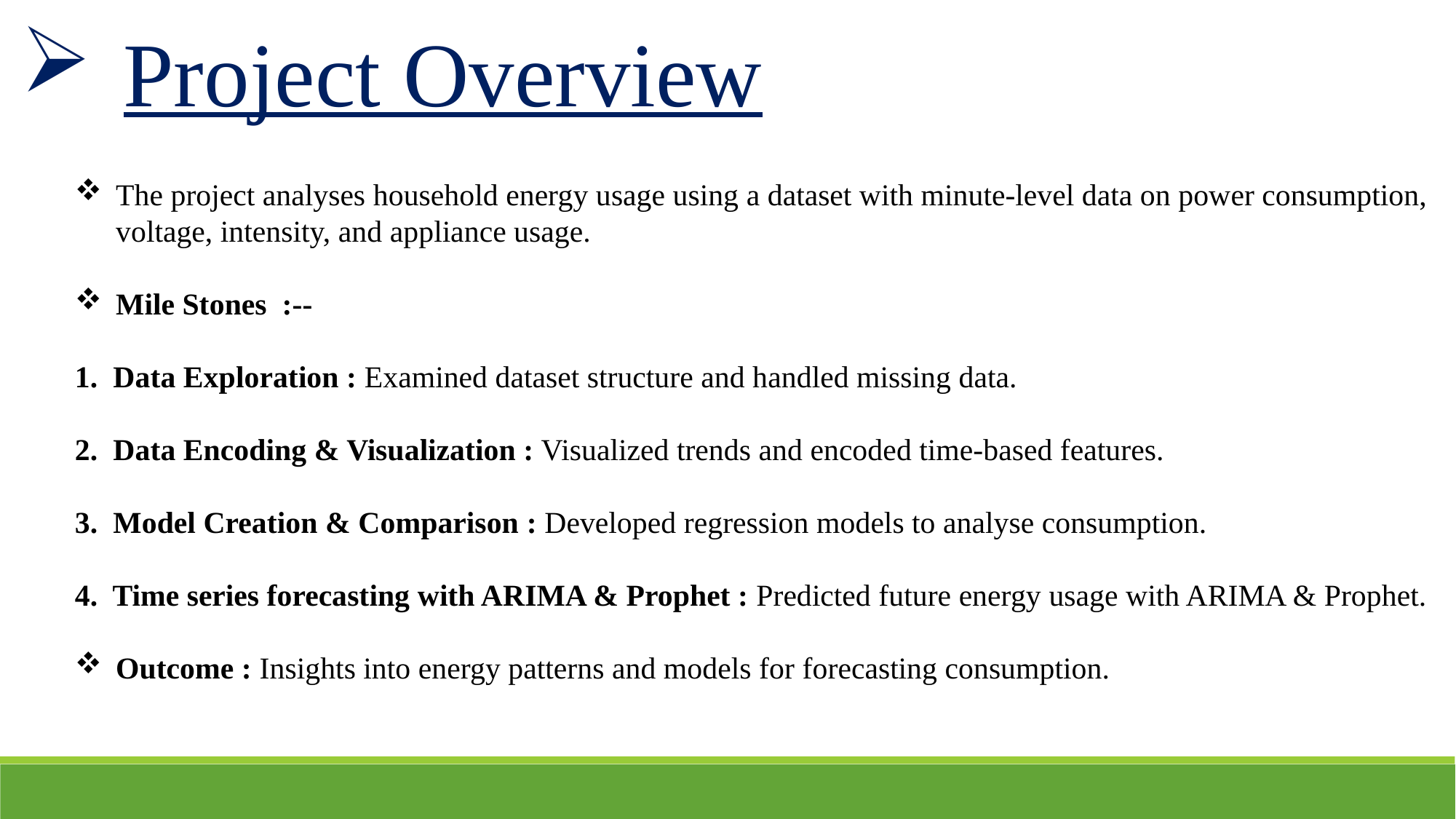

Project Overview
The project analyses household energy usage using a dataset with minute-level data on power consumption, voltage, intensity, and appliance usage.

Mile Stones  :--

  Data Exploration : Examined dataset structure and handled missing data.

2.  Data Encoding & Visualization : Visualized trends and encoded time-based features.

3.  Model Creation & Comparison : Developed regression models to analyse consumption.

4.  Time series forecasting with ARIMA & Prophet : Predicted future energy usage with ARIMA & Prophet.

Outcome : Insights into energy patterns and models for forecasting consumption.